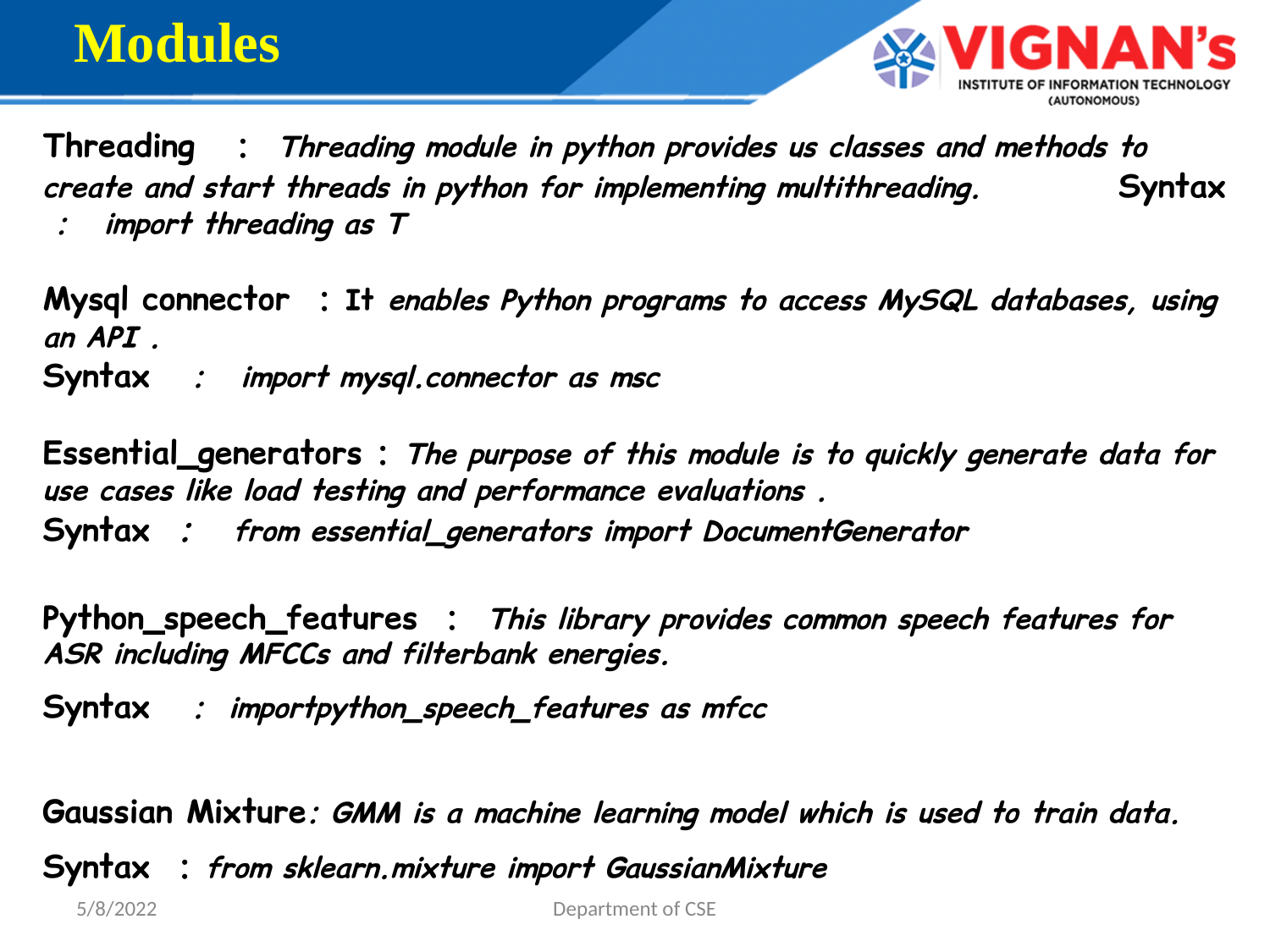

Modules
Threading   :  Threading module in python provides us classes and methods to create and start threads in python for implementing multithreading.           Syntax  :   import threading as T

Mysql connector  : It enables Python programs to access MySQL databases, using an API .
Syntax   :   import mysql.connector as msc

Essential_generators : The purpose of this module is to quickly generate data for use cases like load testing and performance evaluations .
Syntax  :   from essential_generators import DocumentGenerator

Python_speech_features  :  This library provides common speech features for ASR including MFCCs and filterbank energies.
Syntax   :  importpython_speech_features as mfcc

Gaussian Mixture: GMM is a machine learning model which is used to train data.
Syntax  : from sklearn.mixture import GaussianMixture

5/8/2022
Department of CSE